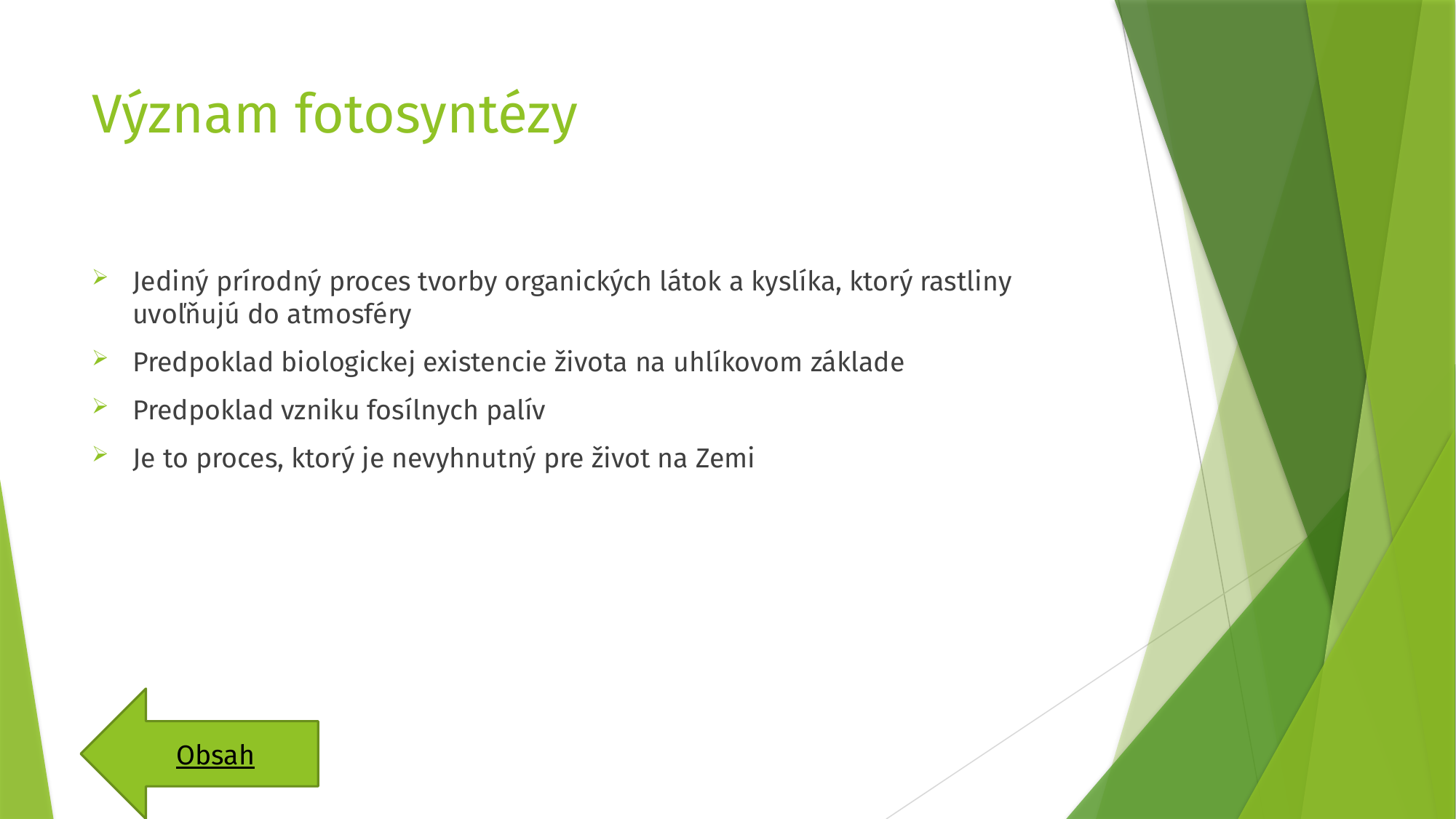

# Význam fotosyntézy
Jediný prírodný proces tvorby organických látok a kyslíka, ktorý rastliny uvoľňujú do atmosféry
Predpoklad biologickej existencie života na uhlíkovom základe
Predpoklad vzniku fosílnych palív
Je to proces, ktorý je nevyhnutný pre život na Zemi
Obsah